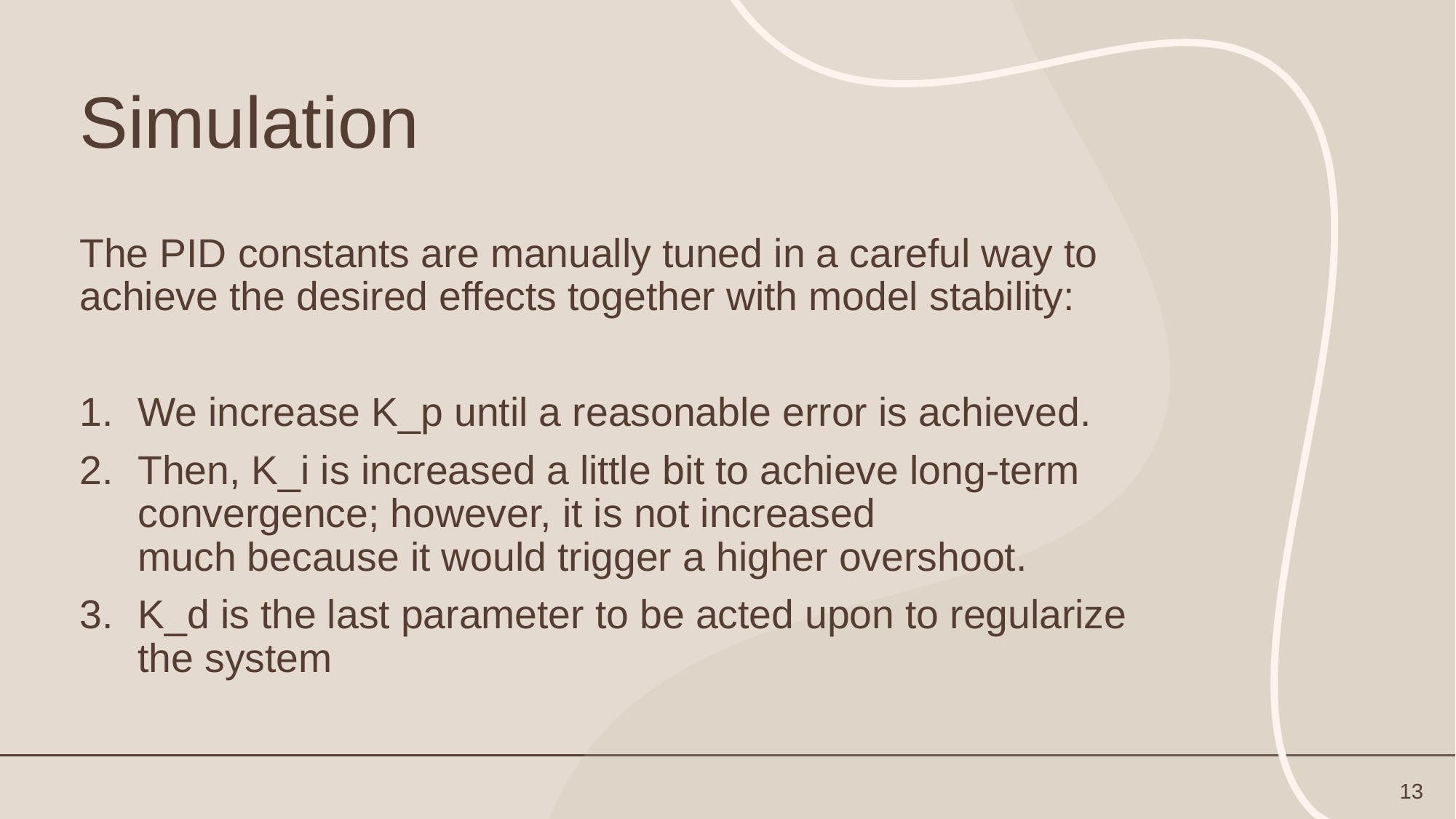

# Simulation
The PID constants are manually tuned in a careful way to achieve the desired effects together with model stability:

We increase K_p until a reasonable error is achieved.
Then, K_i is increased a little bit to achieve long-term convergence; however, it is not increased
much because it would trigger a higher overshoot.
K_d is the last parameter to be acted upon to regularize the system

13